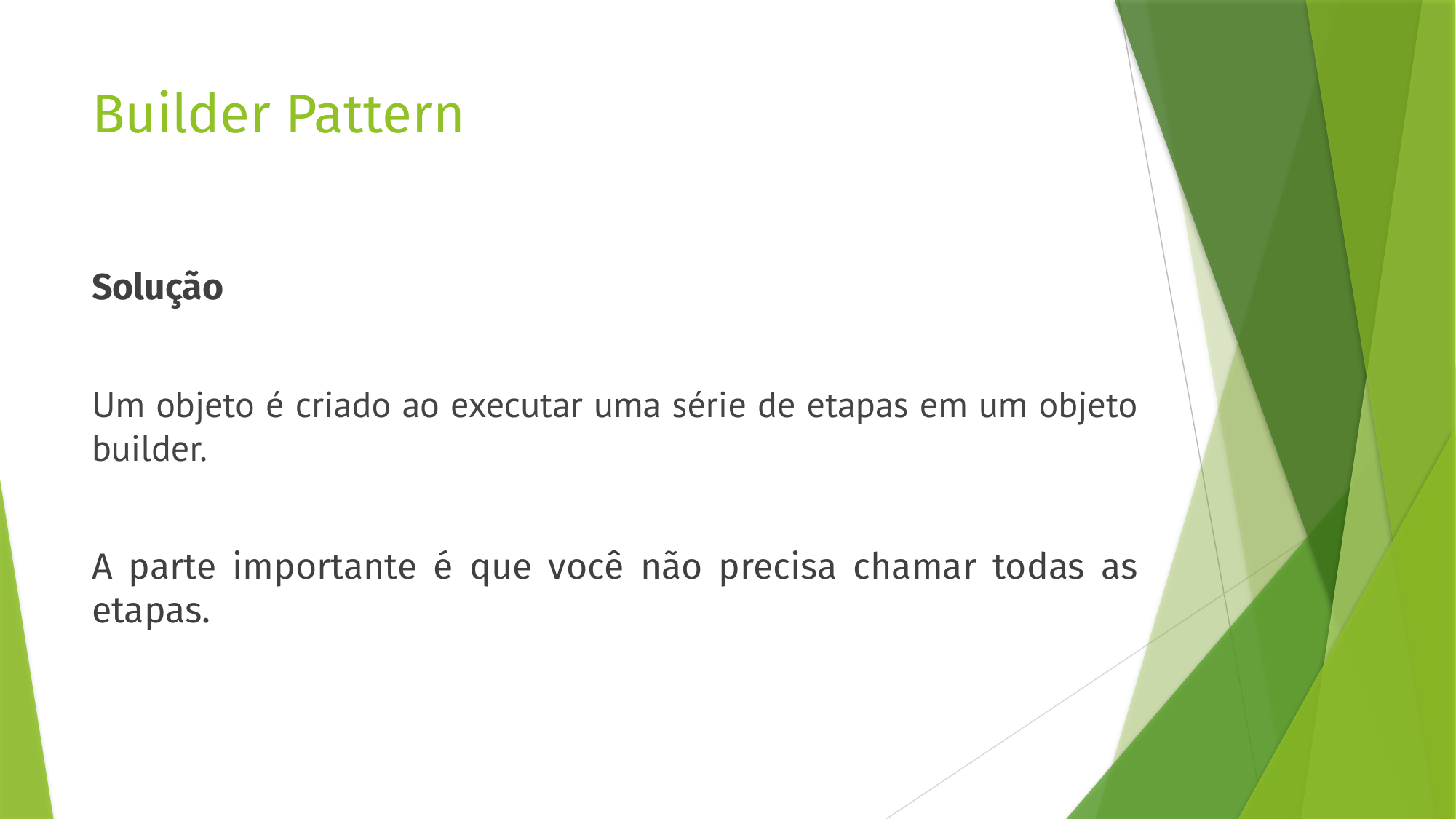

# Builder Pattern
Solução

Um objeto é criado ao executar uma série de etapas em um objeto builder.

A parte importante é que você não precisa chamar todas as etapas.